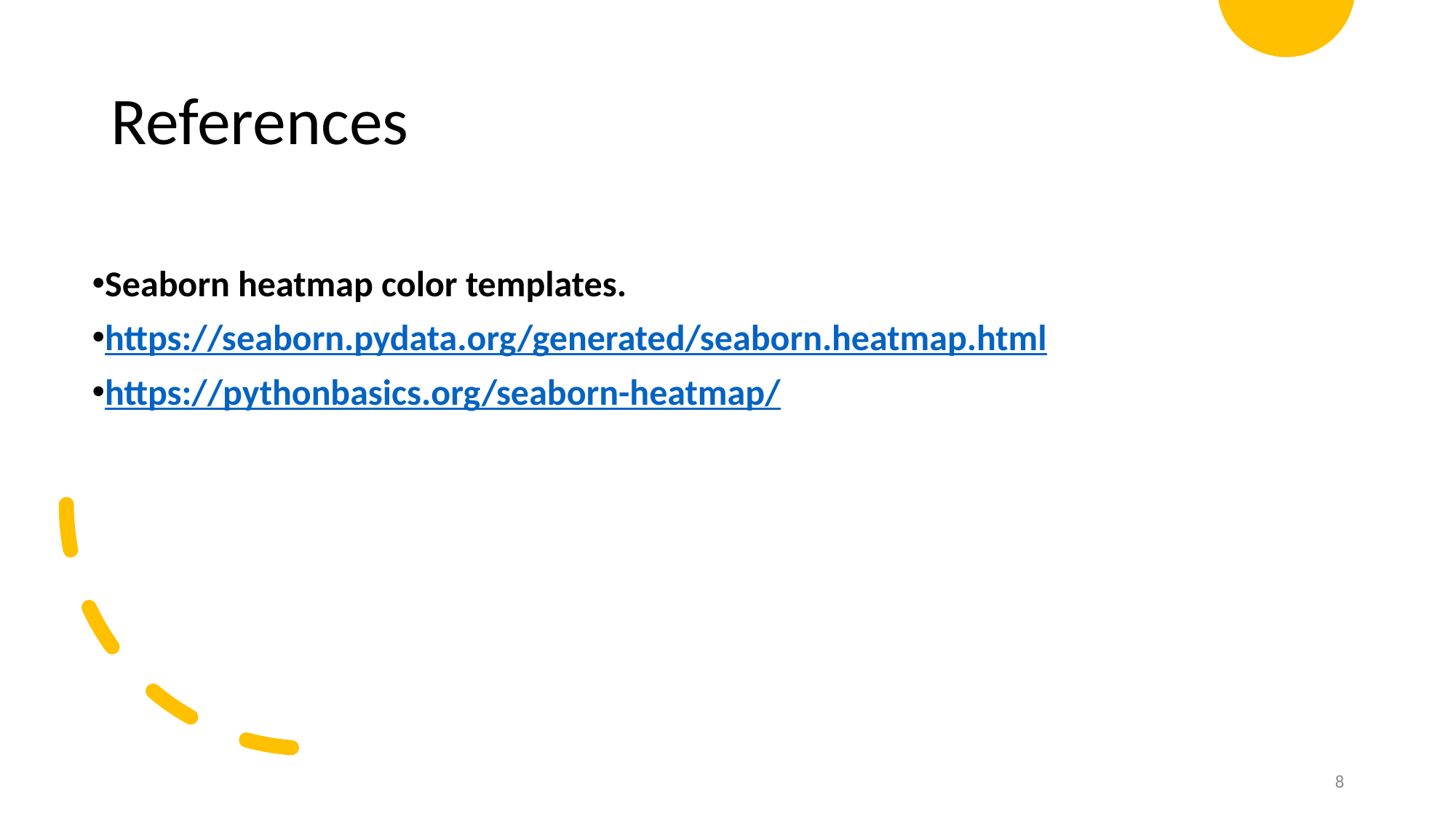

# References
Seaborn heatmap color templates.
https://seaborn.pydata.org/generated/seaborn.heatmap.html
https://pythonbasics.org/seaborn-heatmap/

8